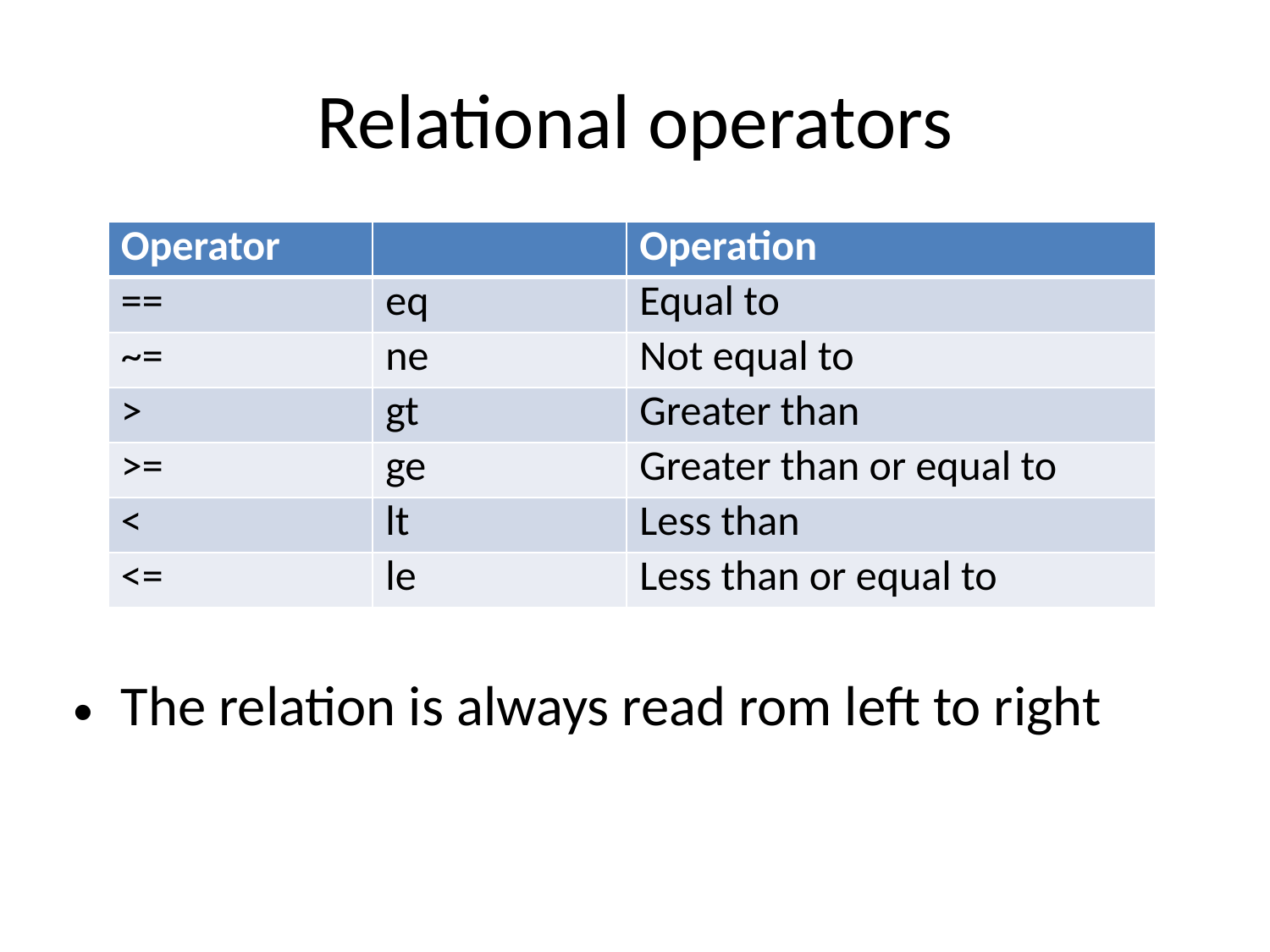

# Relational operators
| Operator |  | Operation |
| --- | --- | --- |
| == | eq | Equal to |
| ~= | ne | Not equal to |
| > | gt | Greater than |
| >= | ge | Greater than or equal to |
| < | lt | Less than |
| <= | le | Less than or equal to |
The relation is always read rom left to right